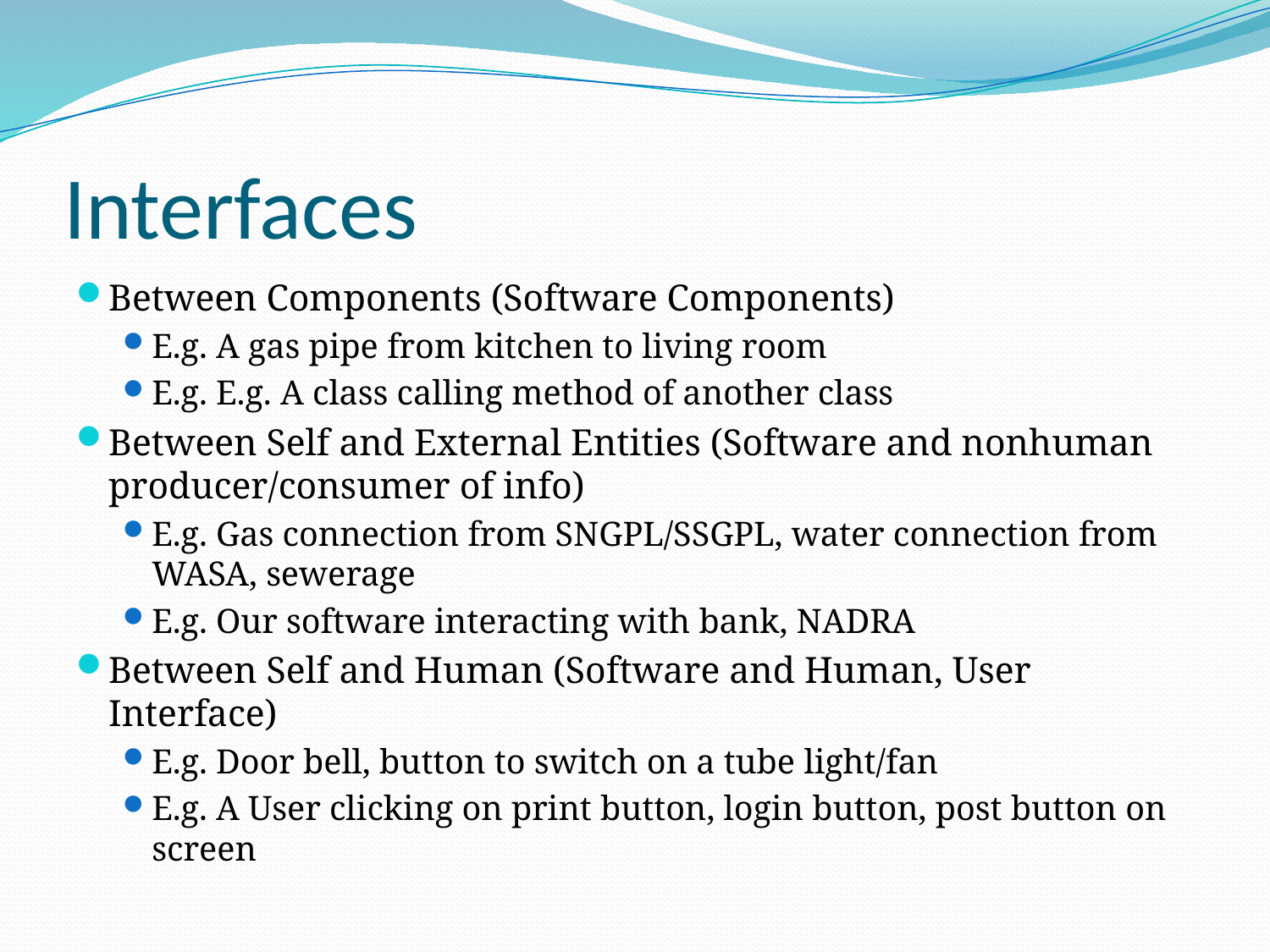

# Interfaces
Between Components (Software Components)
E.g. A gas pipe from kitchen to living room
E.g. E.g. A class calling method of another class
Between Self and External Entities (Software and nonhuman producer/consumer of info)
E.g. Gas connection from SNGPL/SSGPL, water connection from WASA, sewerage
E.g. Our software interacting with bank, NADRA
Between Self and Human (Software and Human, User Interface)
E.g. Door bell, button to switch on a tube light/fan
E.g. A User clicking on print button, login button, post button on screen